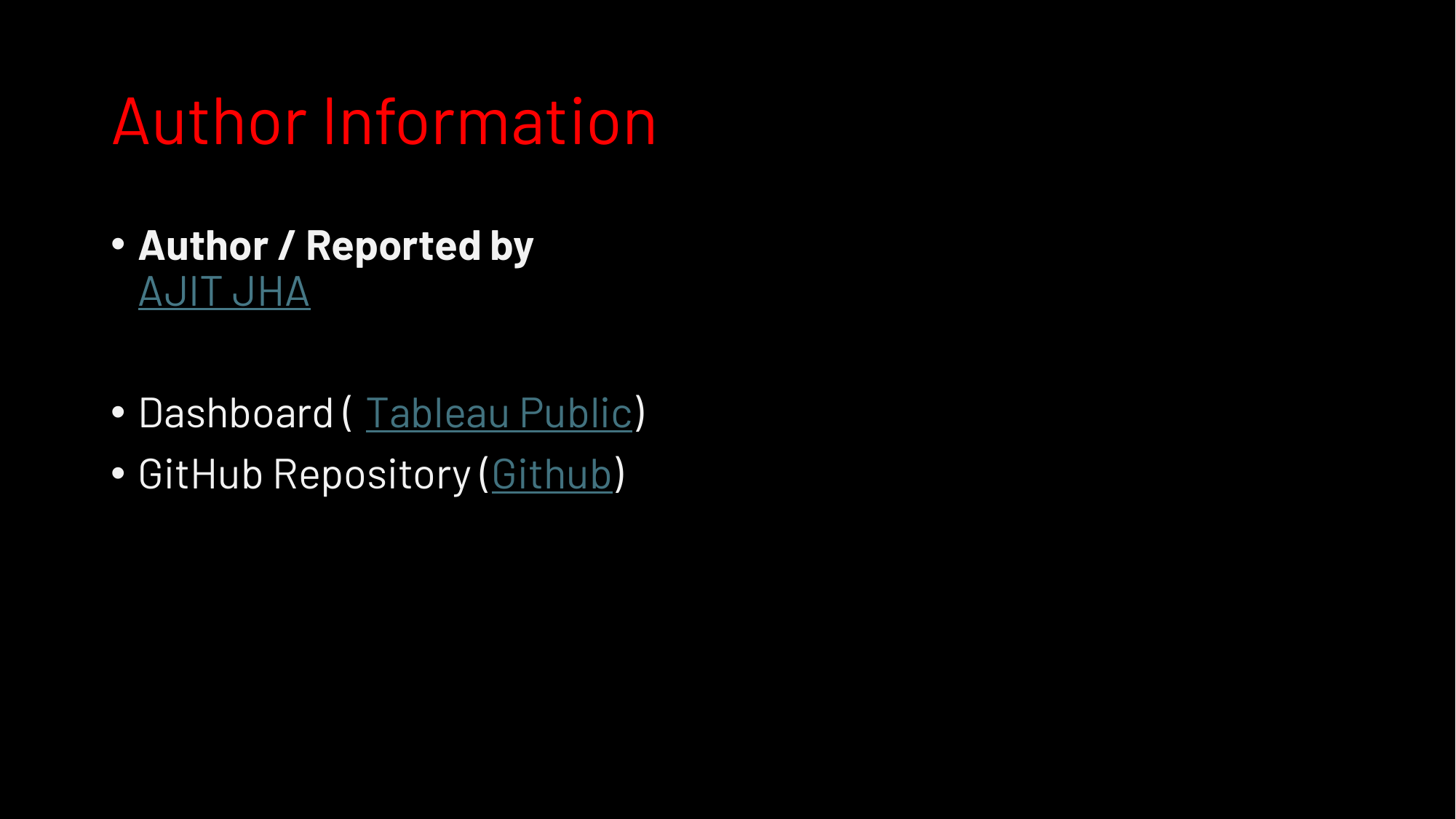

# Author Information
Author / Reported by
AJIT JHA

Dashboard ()Tableau Public)
GitHub Repository (Github)